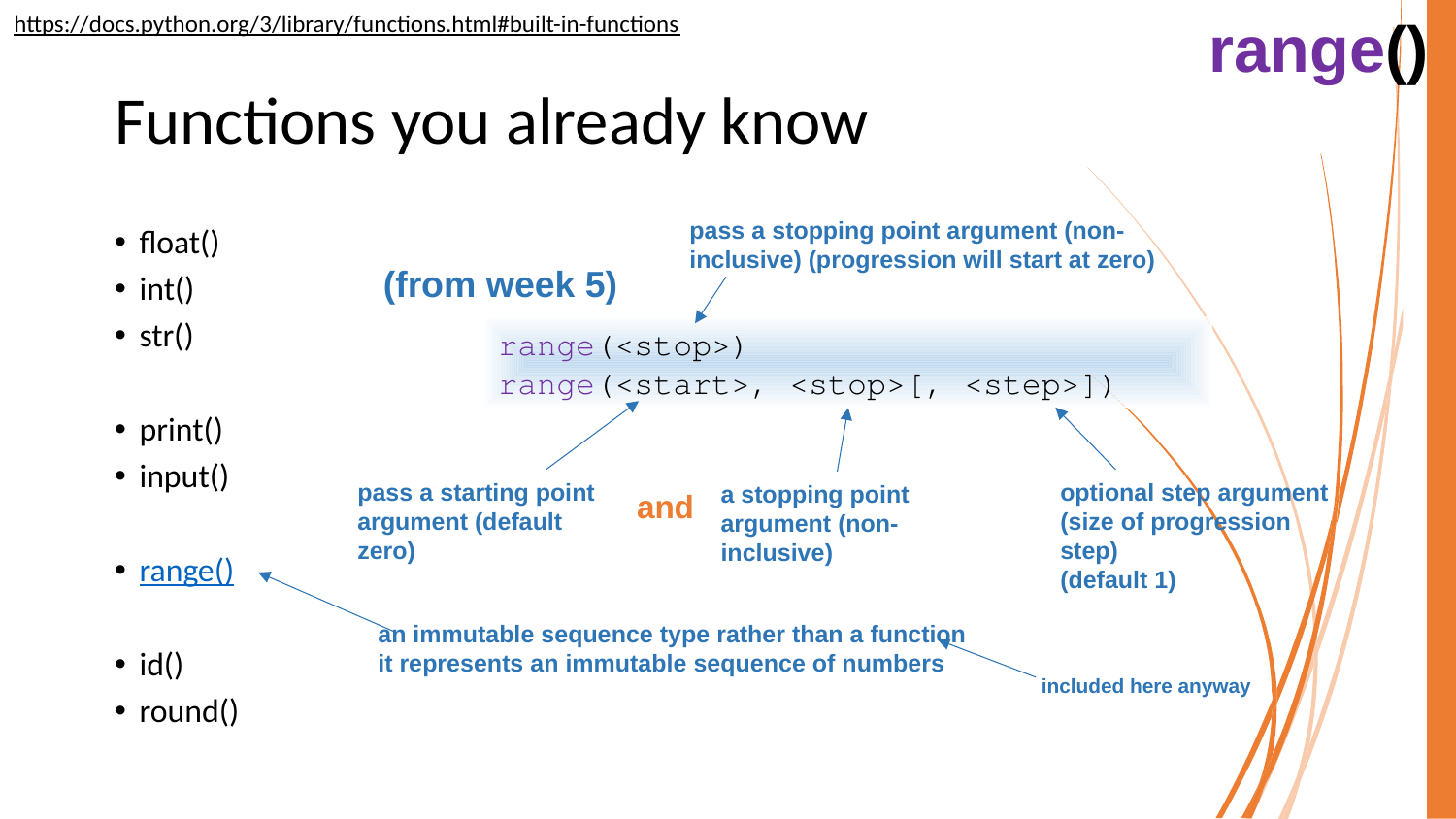

range()
https://docs.python.org/3/library/functions.html#built-in-functions
# Functions you already know
pass a stopping point argument (non-inclusive) (progression will start at zero)
float()
int()
str()

print()
input()

range()

id()
round()
(from week 5)
range(<stop>)
range(<start>, <stop>[, <step>])
optional step argument (size of progression step)
(default 1)
pass a starting point argument (default zero)
a stopping point argument (non-inclusive)
and
an immutable sequence type rather than a function
it represents an immutable sequence of numbers
included here anyway